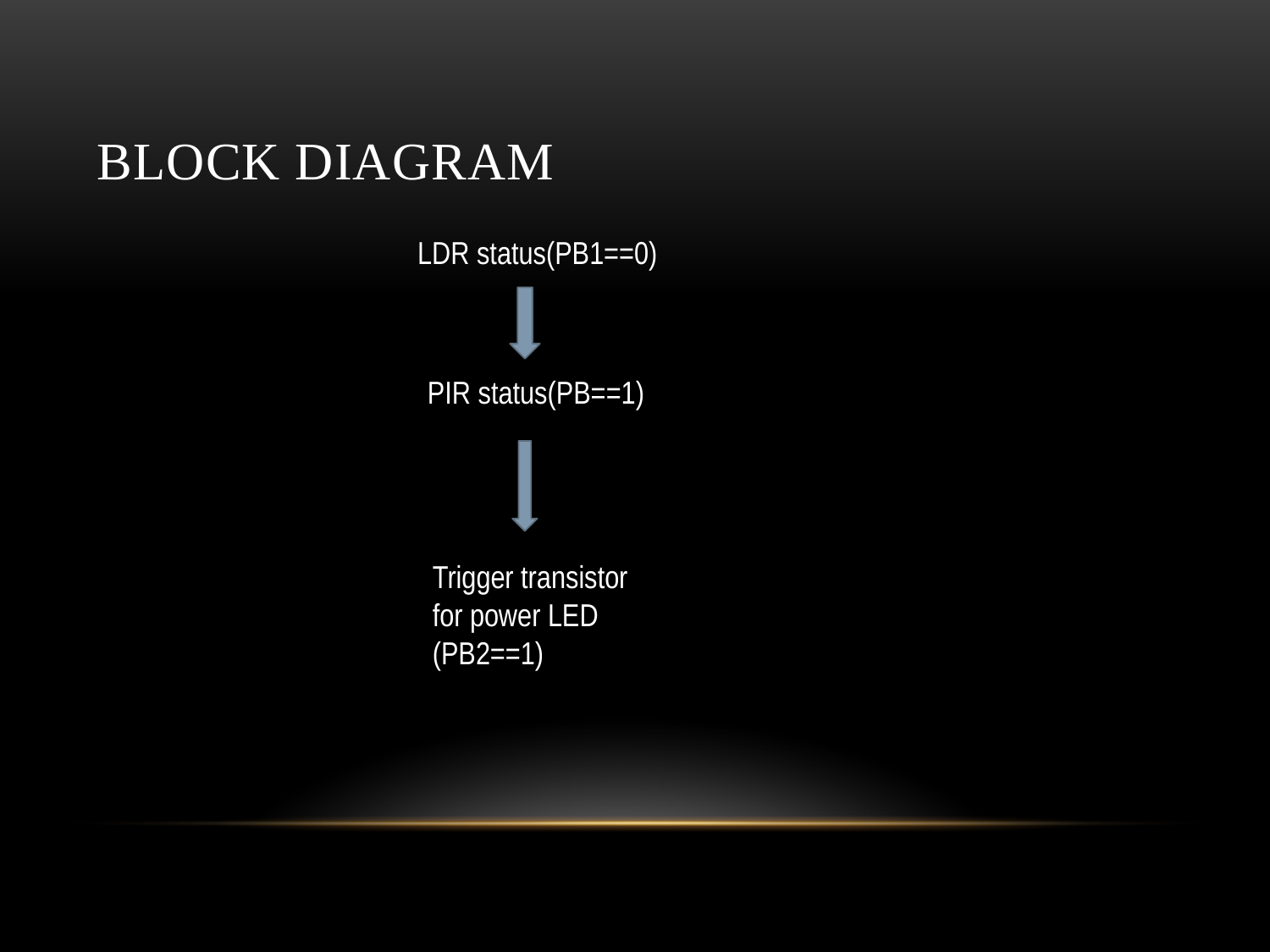

# Block Diagram
LDR status(PB1==0)

PIR status(PB==1)

Trigger transistor for power LED
(PB2==1)